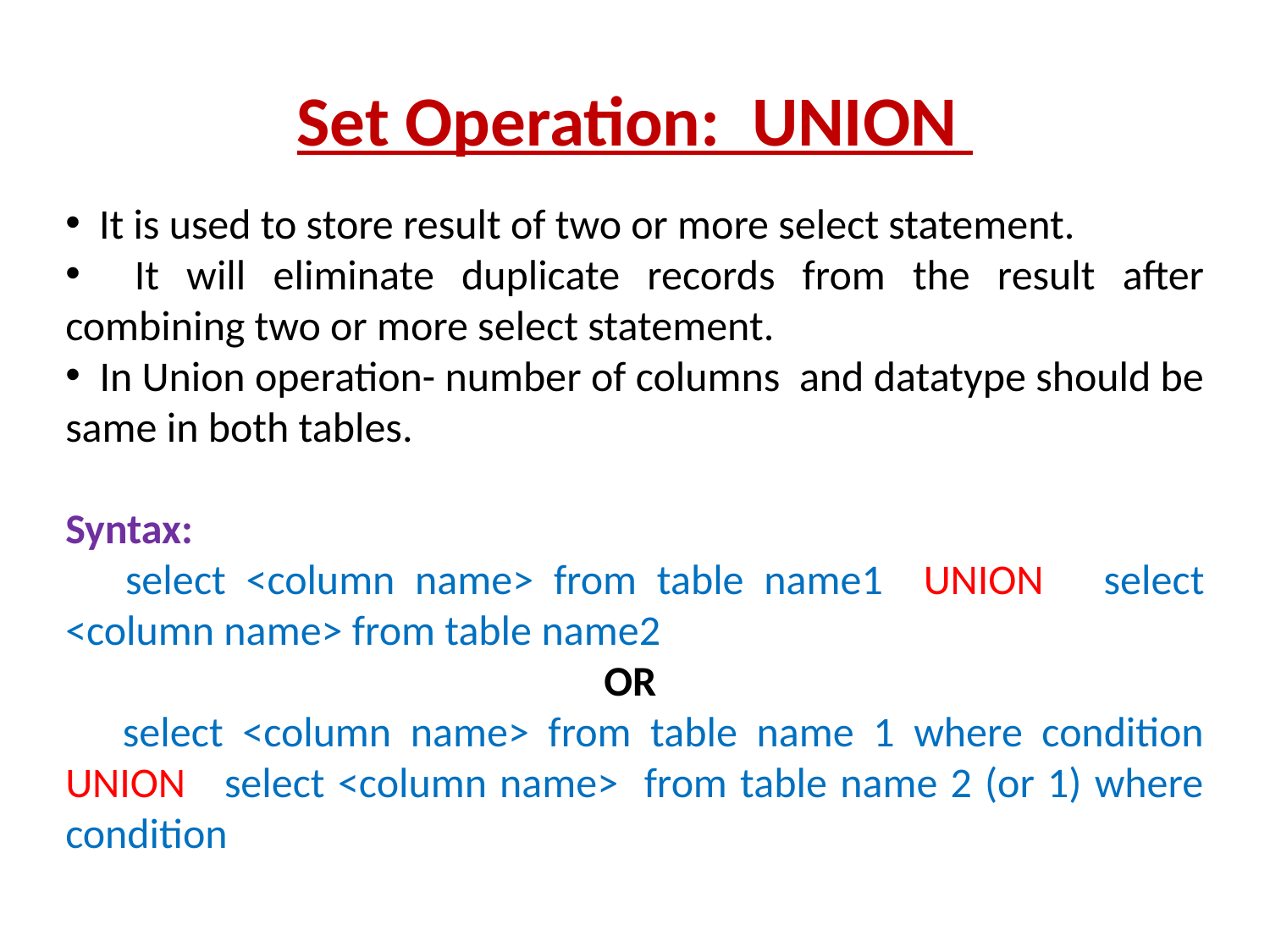

# Set Operation:  UNION
  It is used to store result of two or more select statement.
  It will eliminate duplicate records from the result after combining two or more select statement.
  In Union operation- number of columns  and datatype should be same in both tables.

Syntax:
   select <column name> from table name1  UNION   select <column name> from table name2
OR
   select <column name> from table name 1 where condition UNION   select <column name>  from table name 2 (or 1) where condition